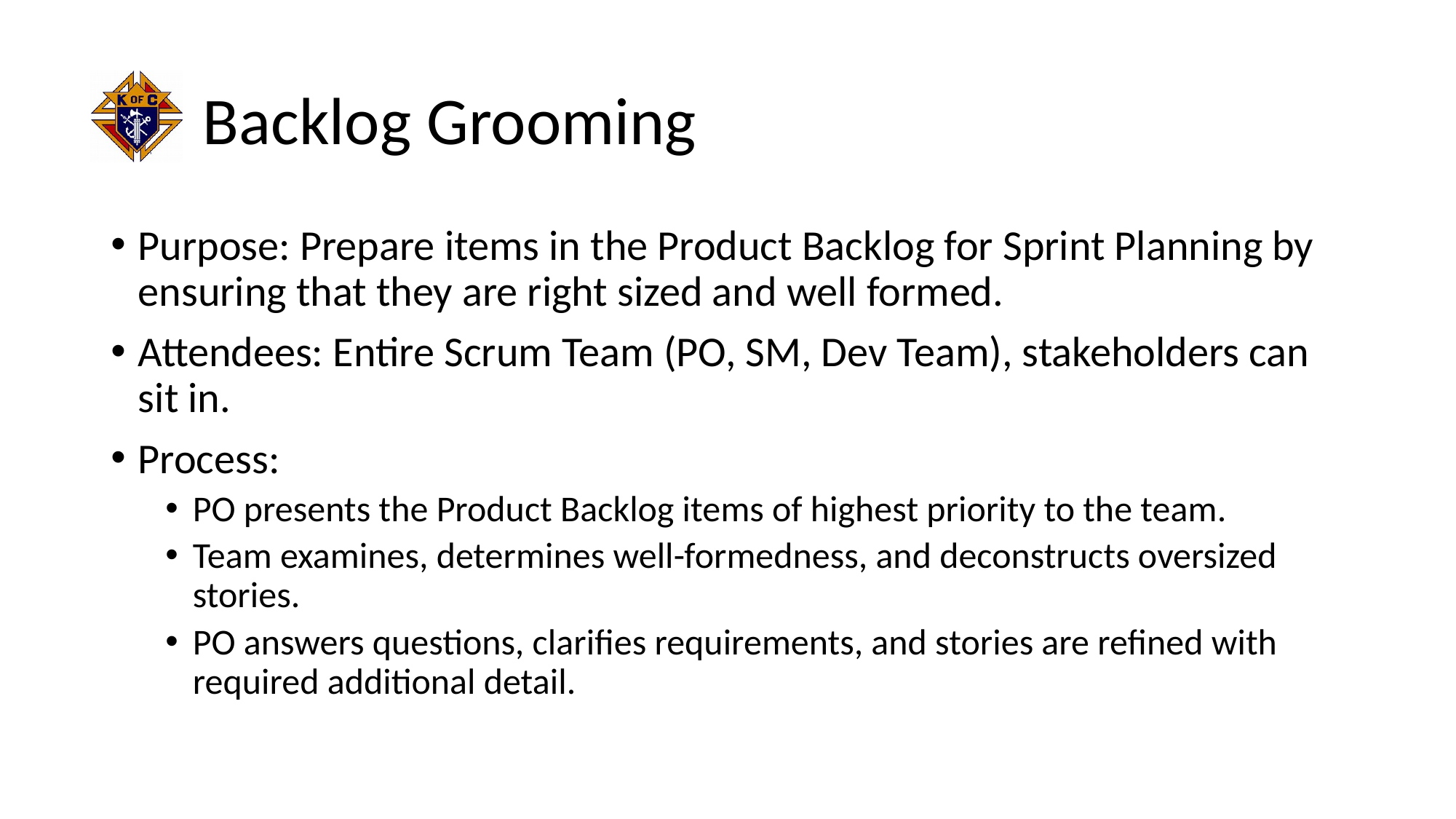

# Backlog Grooming
Purpose: Prepare items in the Product Backlog for Sprint Planning by ensuring that they are right sized and well formed.
Attendees: Entire Scrum Team (PO, SM, Dev Team), stakeholders can sit in.
Process:
PO presents the Product Backlog items of highest priority to the team.
Team examines, determines well-formedness, and deconstructs oversized stories.
PO answers questions, clarifies requirements, and stories are refined with required additional detail.